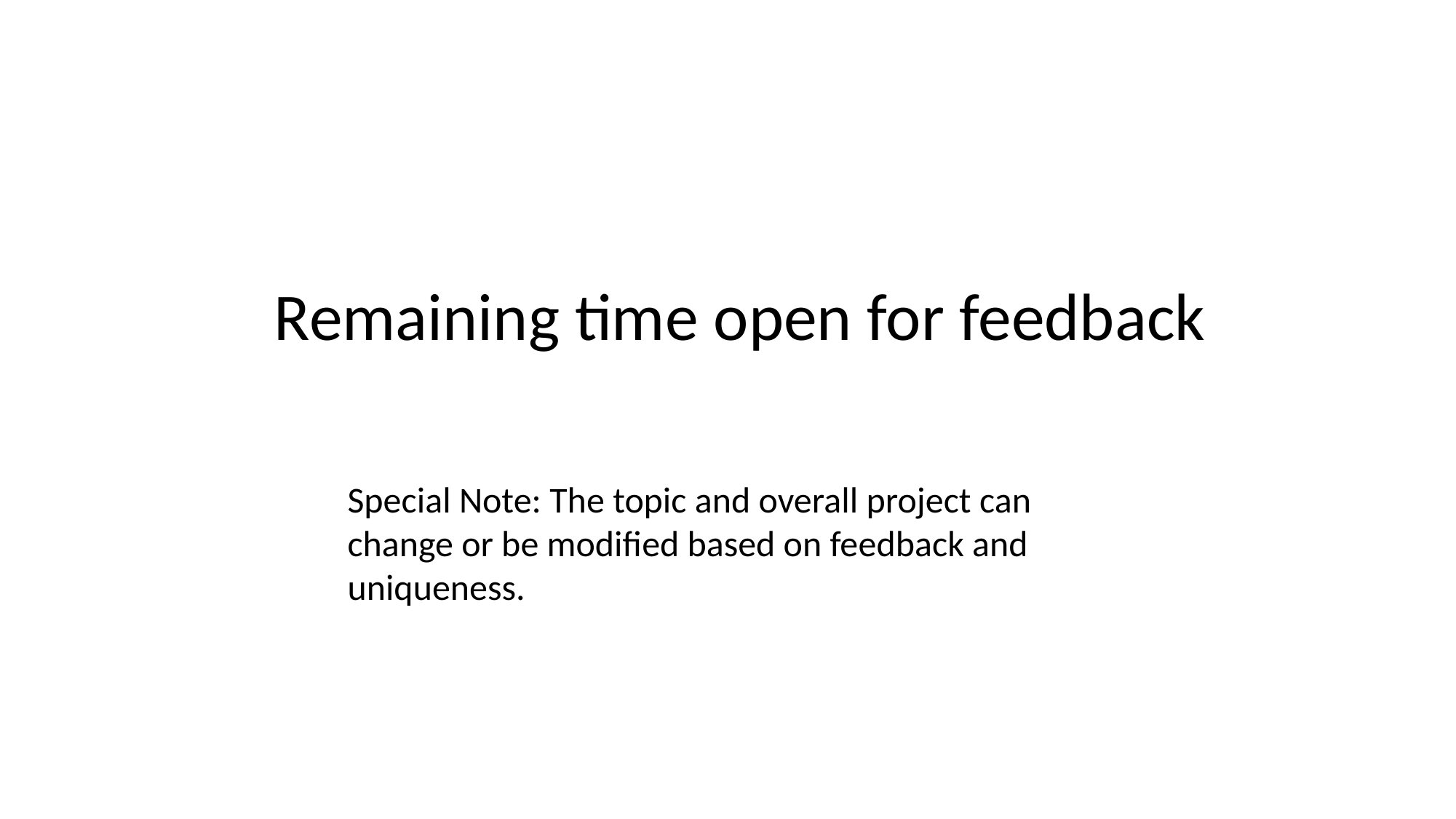

Remaining time open for feedback
Special Note: The topic and overall project can change or be modified based on feedback and uniqueness.